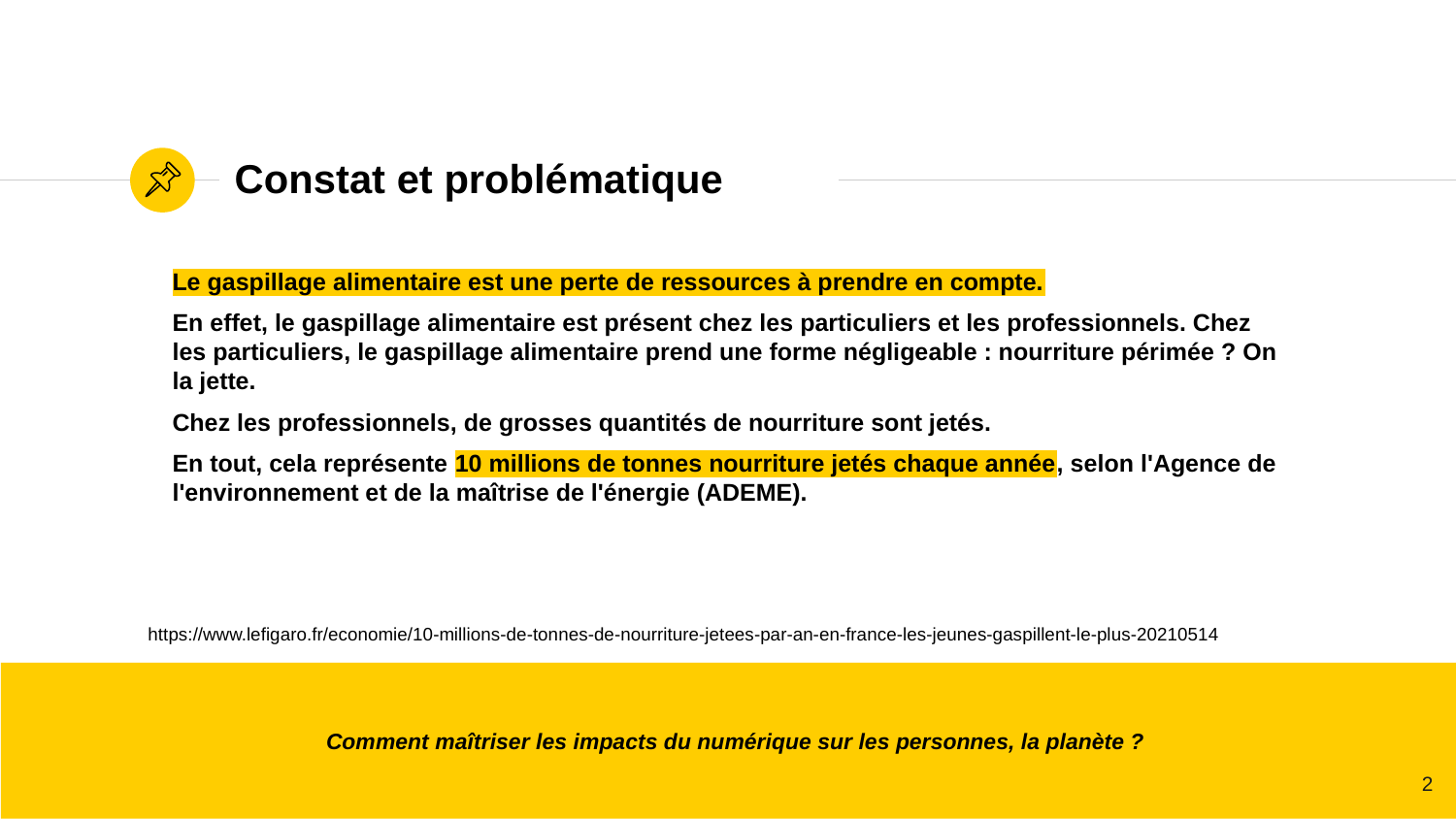

# Constat et problématique

Le gaspillage alimentaire est une perte de ressources à prendre en compte.
En effet, le gaspillage alimentaire est présent chez les particuliers et les professionnels. Chez les particuliers, le gaspillage alimentaire prend une forme négligeable : nourriture périmée ? On la jette.
Chez les professionnels, de grosses quantités de nourriture sont jetés.
En tout, cela représente 10 millions de tonnes nourriture jetés chaque année, selon l'Agence de l'environnement et de la maîtrise de l'énergie (ADEME).
https://www.lefigaro.fr/economie/10-millions-de-tonnes-de-nourriture-jetees-par-an-en-france-les-jeunes-gaspillent-le-plus-20210514

Comment maîtriser les impacts du numérique sur les personnes, la planète ?
2